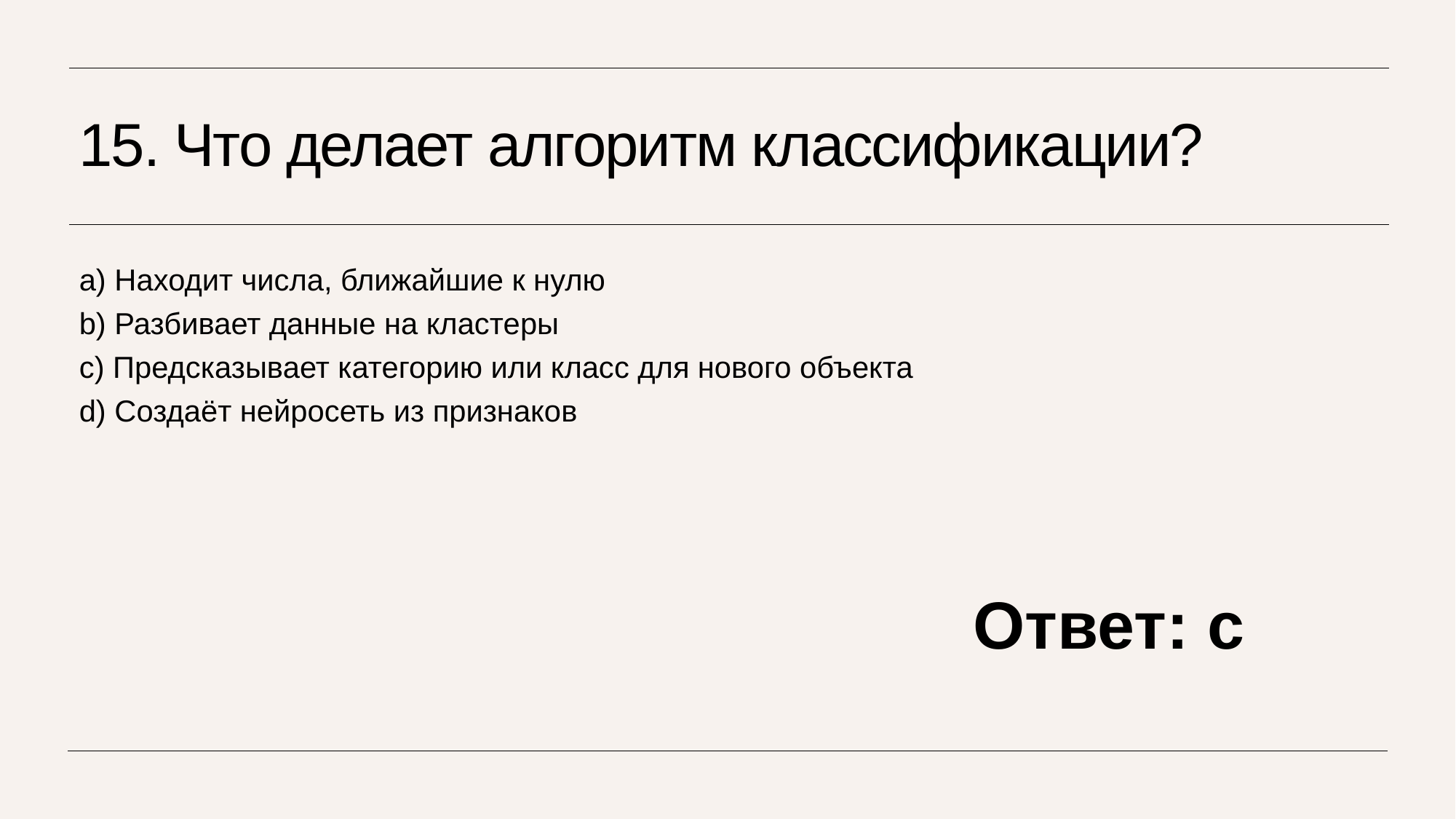

# 15. Что делает алгоритм классификации?
a) Находит числа, ближайшие к нулю
b) Разбивает данные на кластеры
c) Предсказывает категорию или класс для нового объекта
d) Создаёт нейросеть из признаков
Ответ: c